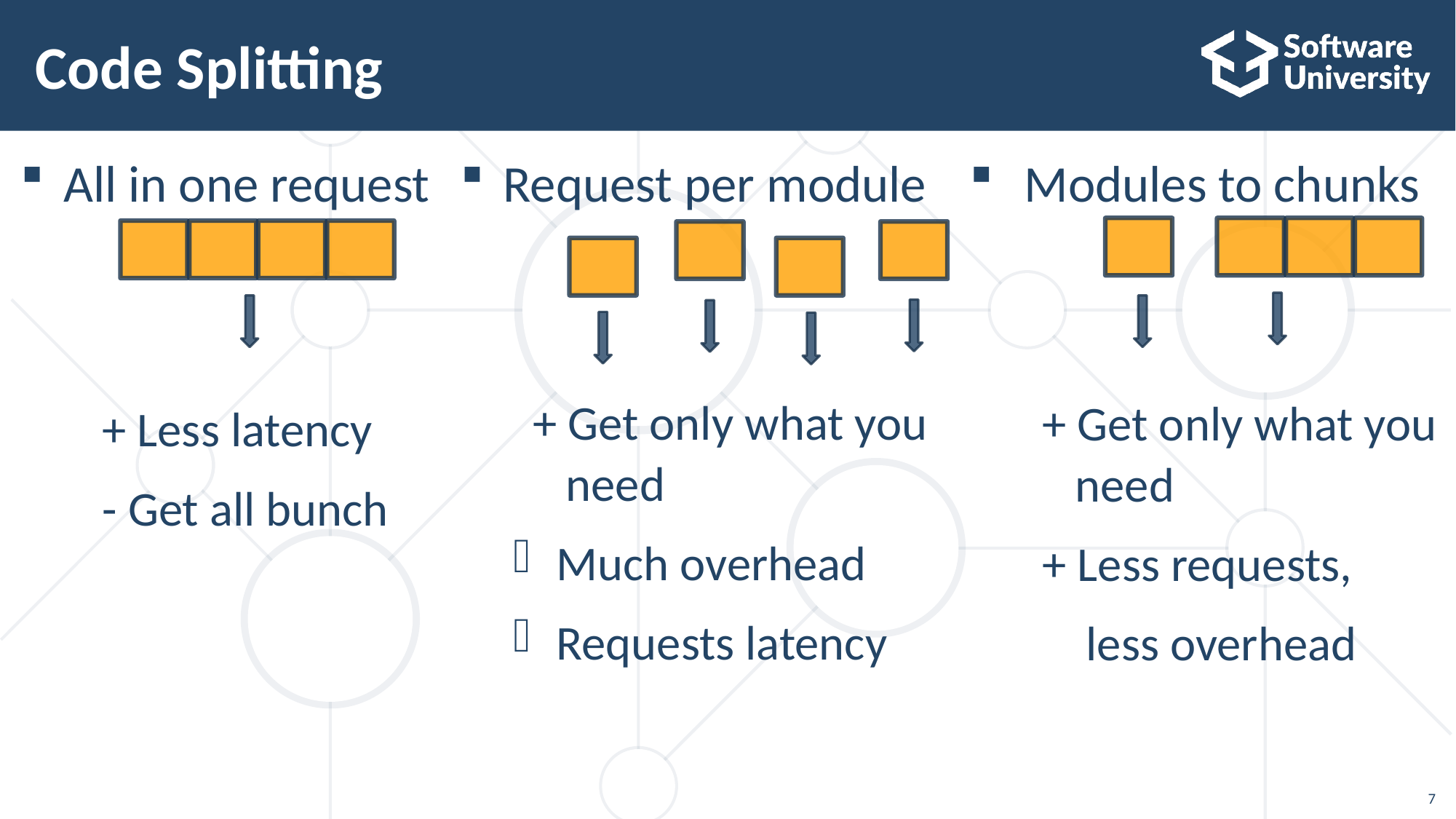

# Code Splitting
All in one request

+ Less latency
- Get all bunch

Request per module

+ Get only what you
   need
Much overhead
Requests latency
Modules to chunks

+ Get only what you
   need
+ Less requests,
    less overhead

7